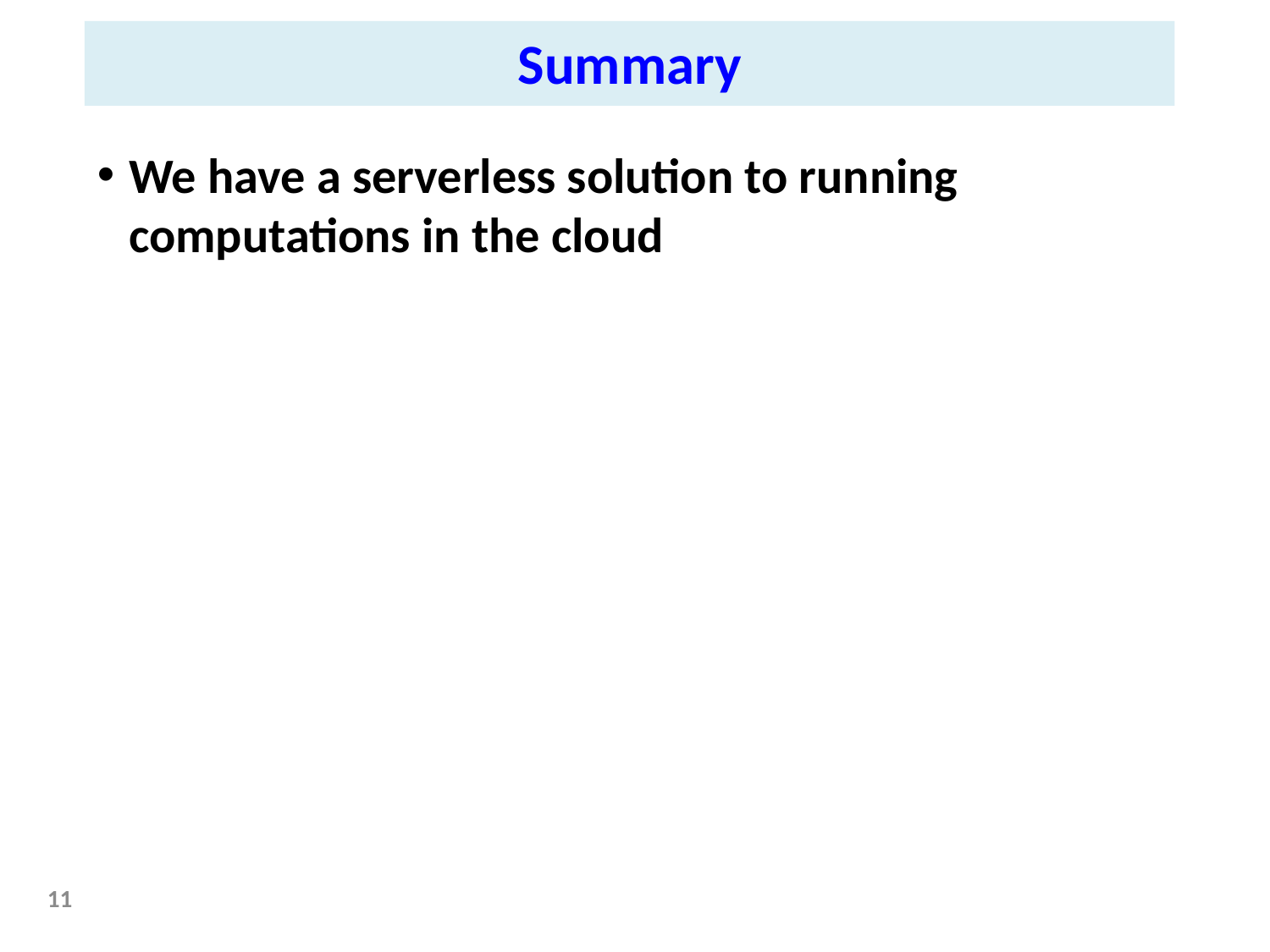

Summary
We have a serverless solution to running computations in the cloud
11